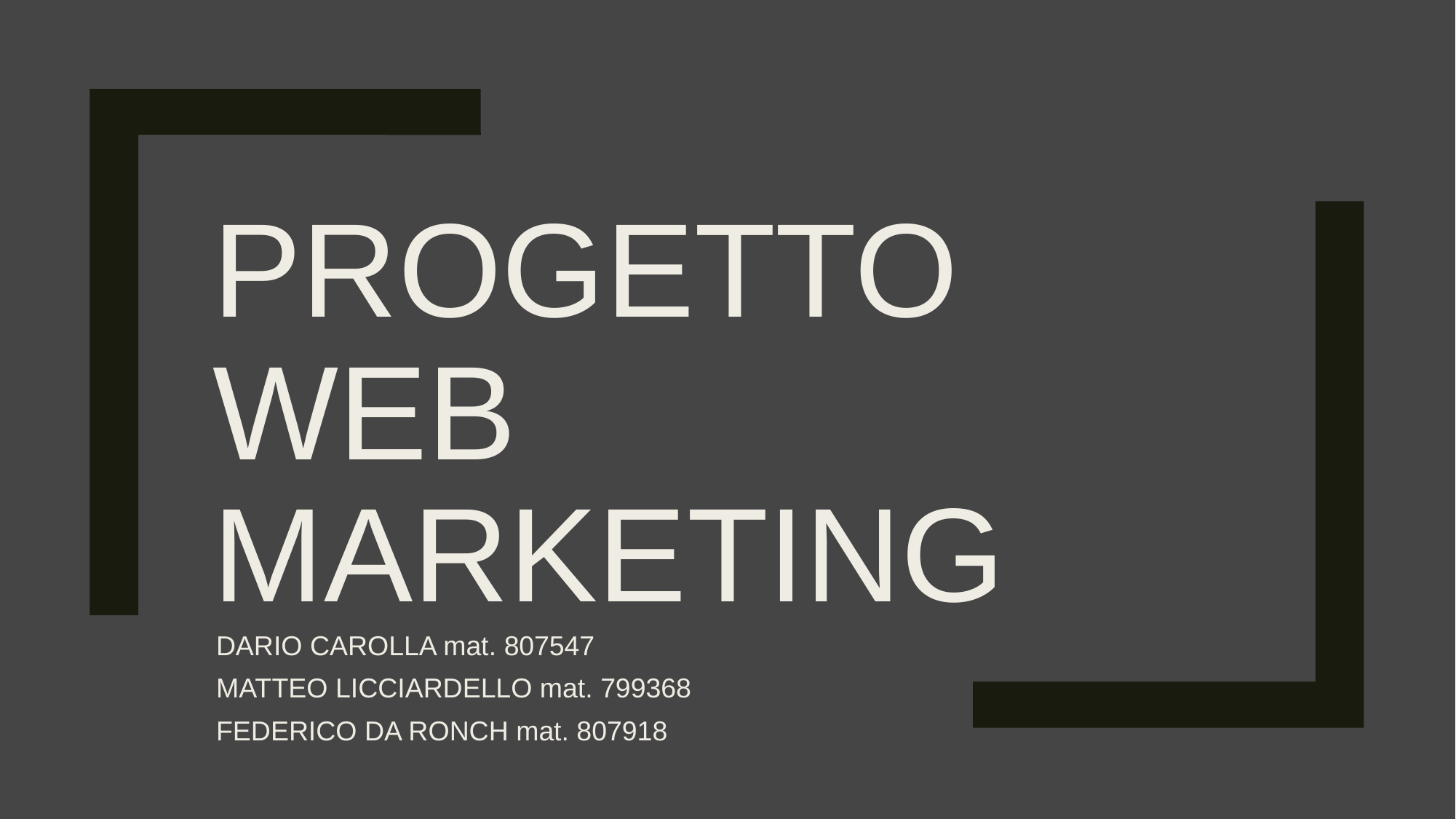

# PROGETTO WEB MARKETING
DARIO CAROLLA mat. 807547
MATTEO LICCIARDELLO mat. 799368
FEDERICO DA RONCH mat. 807918